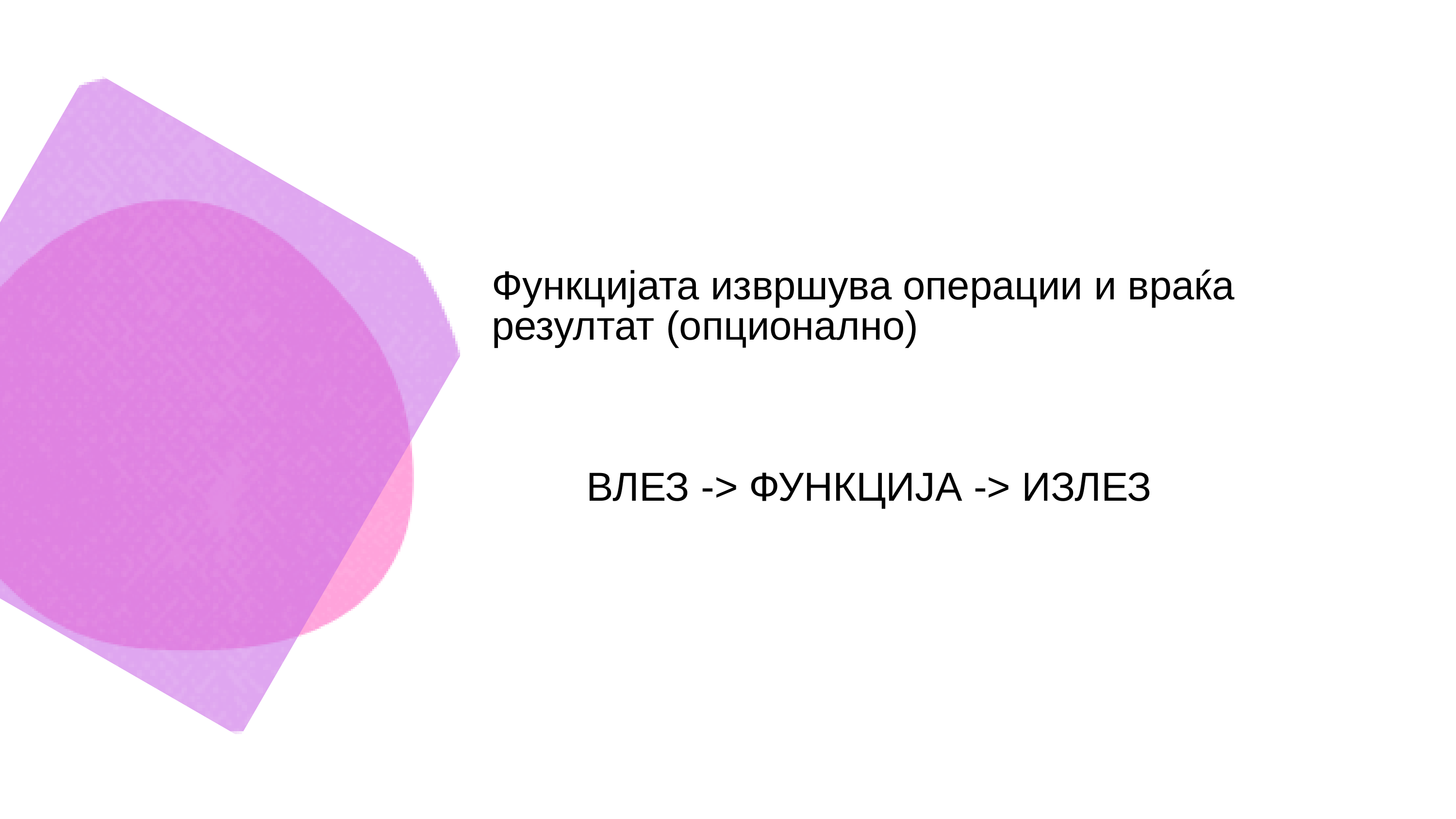

Функцијата извршува операции и враќа резултат (опционално)
ВЛЕЗ -> ФУНКЦИЈА -> ИЗЛЕЗ